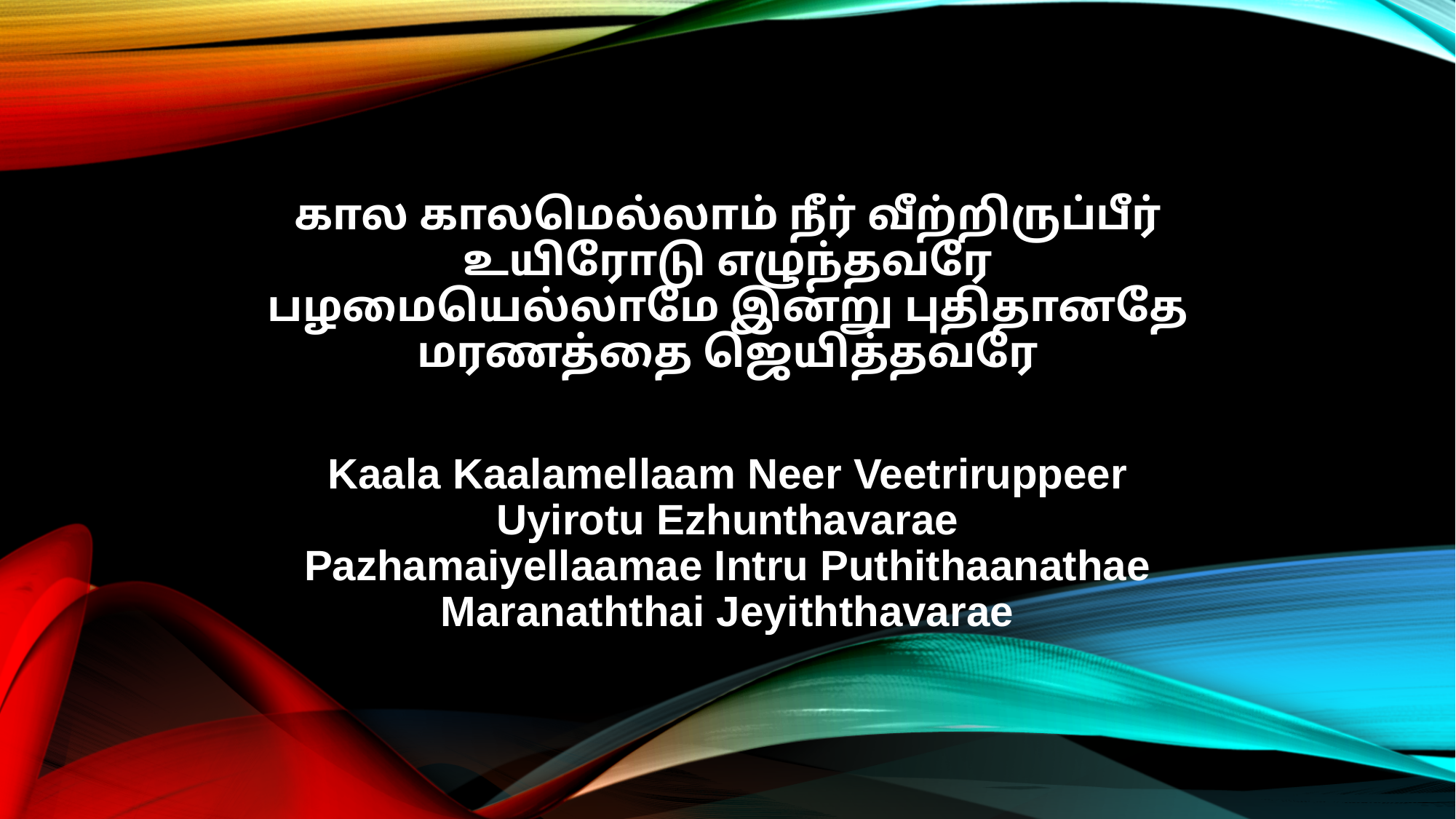

கால காலமெல்லாம் நீர் வீற்றிருப்பீர்
உயிரோடு எழுந்தவரே
பழமையெல்லாமே இன்று புதிதானதே
மரணத்தை ஜெயித்தவரே

Kaala Kaalamellaam Neer Veetriruppeer
Uyirotu Ezhunthavarae
Pazhamaiyellaamae Intru Puthithaanathae
Maranaththai Jeyiththavarae